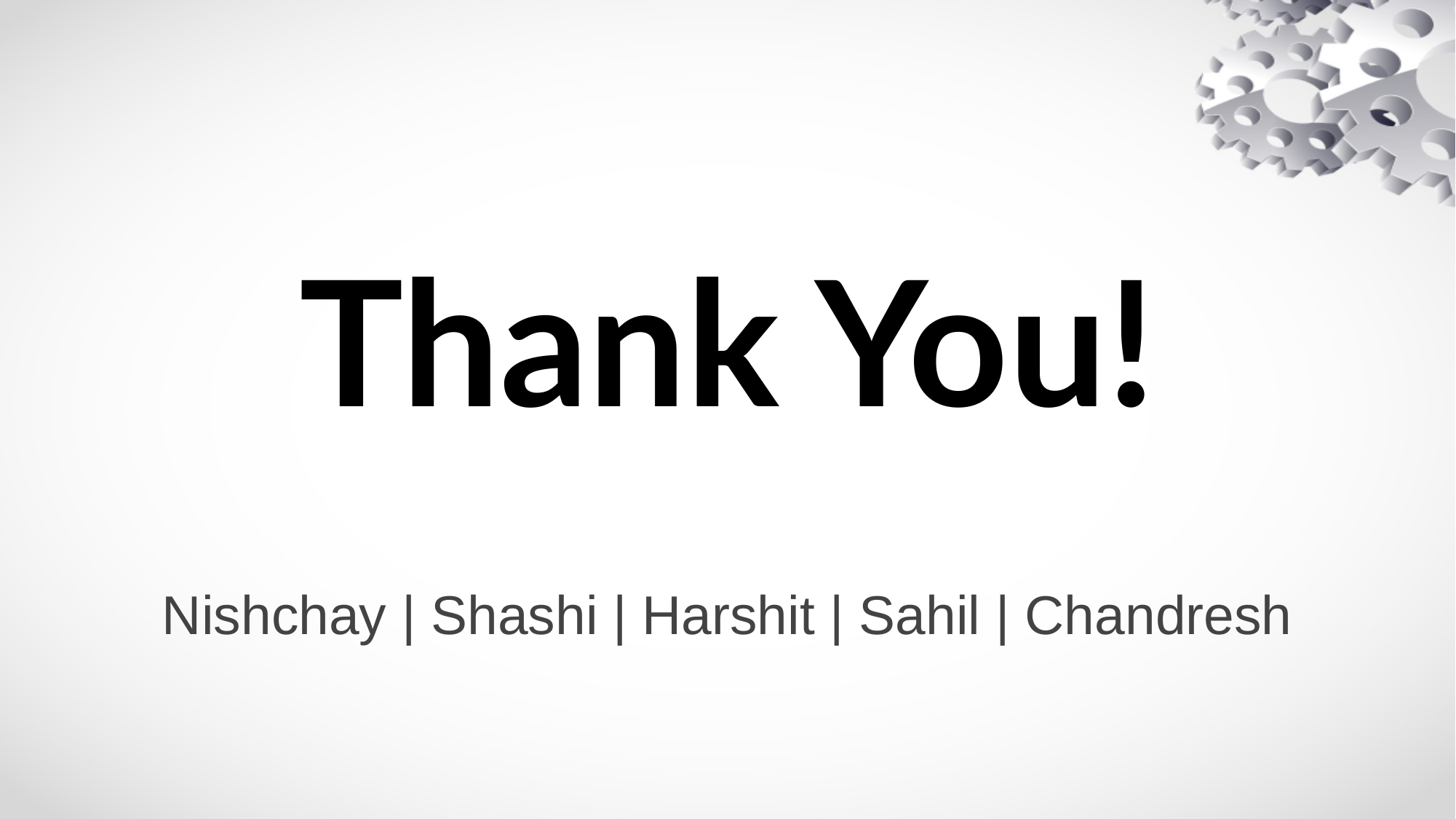

# Thank You!
Nishchay | Shashi | Harshit | Sahil | Chandresh